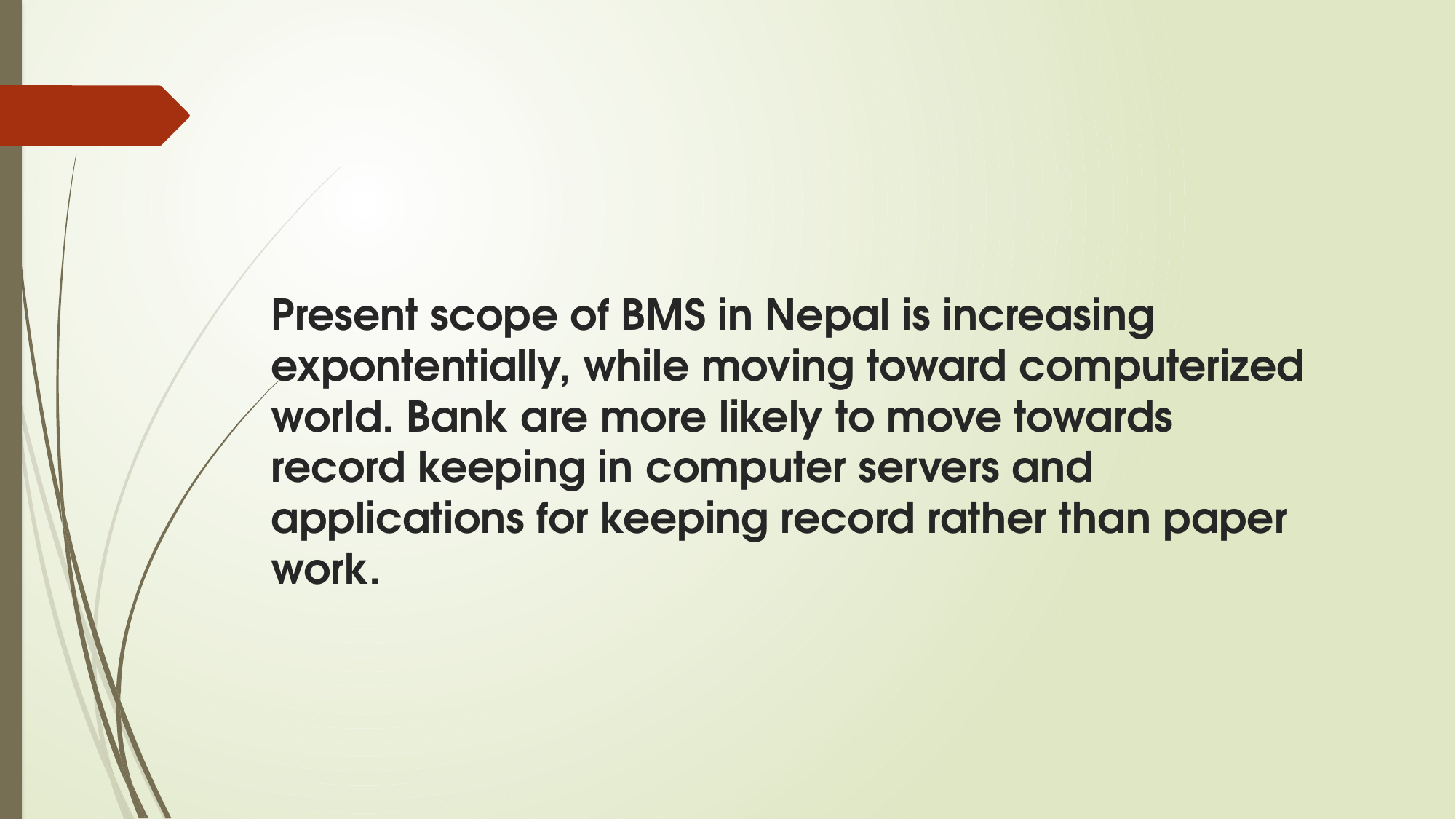

# Present scope of BMS in Nepal is increasing expontentially, while moving toward computerized world. Bank are more likely to move towards record keeping in computer servers and applications for keeping record rather than paper work.